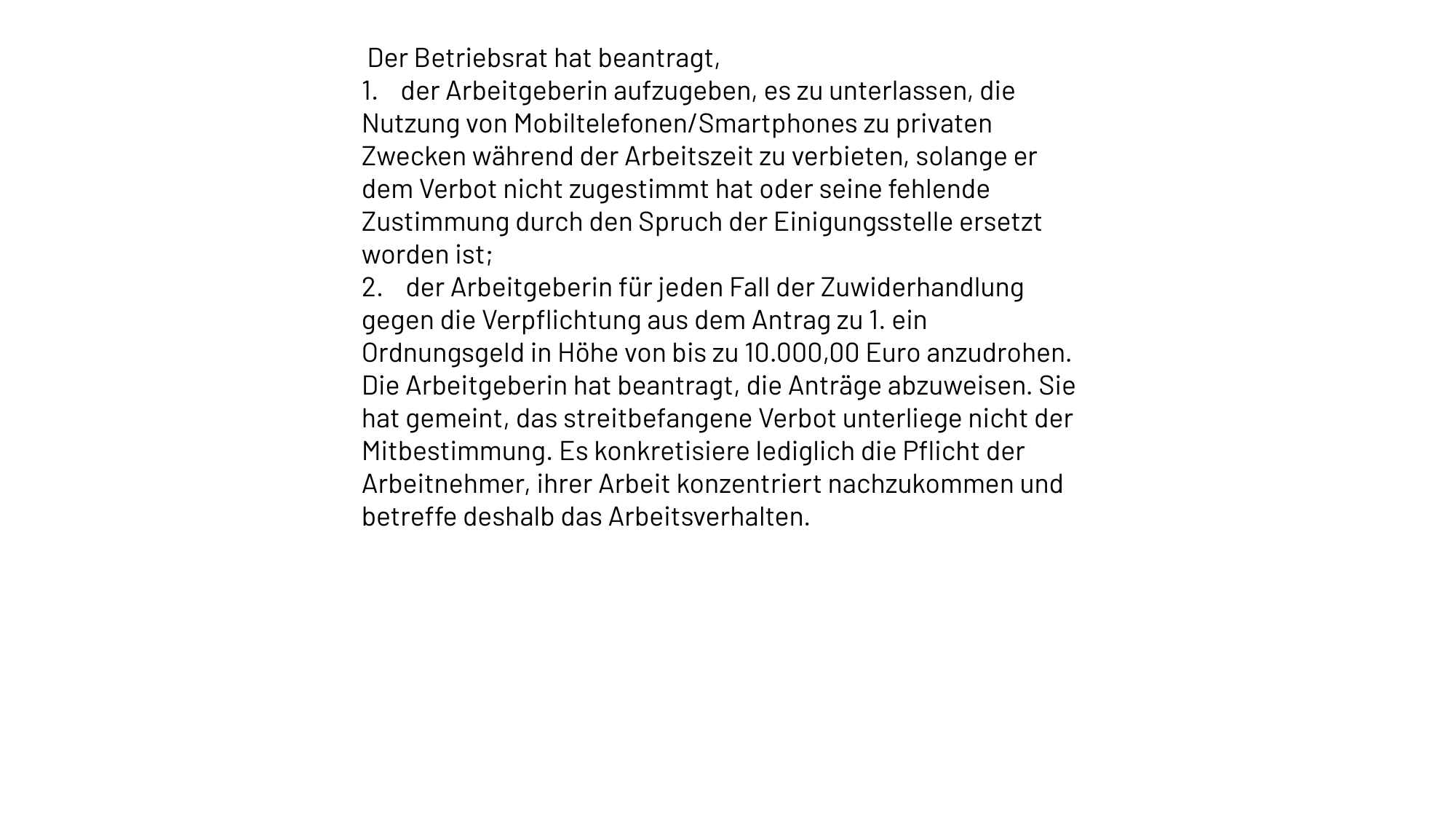

Der Betriebsrat hat beantragt,
1.    der Arbeitgeberin aufzugeben, es zu unterlassen, die Nutzung von Mobiltelefonen/Smartphones zu privaten Zwecken während der Arbeitszeit zu verbieten, solange er dem Verbot nicht zugestimmt hat oder seine fehlende Zustimmung durch den Spruch der Einigungsstelle ersetzt worden ist;
2.    der Arbeitgeberin für jeden Fall der Zuwiderhandlung gegen die Verpflichtung aus dem Antrag zu 1. ein Ordnungsgeld in Höhe von bis zu 10.000,00 Euro anzudrohen.
Die Arbeitgeberin hat beantragt, die Anträge abzuweisen. Sie hat gemeint, das streitbefangene Verbot unterliege nicht der Mitbestimmung. Es konkretisiere lediglich die Pflicht der Arbeitnehmer, ihrer Arbeit konzentriert nachzukommen und betreffe deshalb das Arbeitsverhalten.